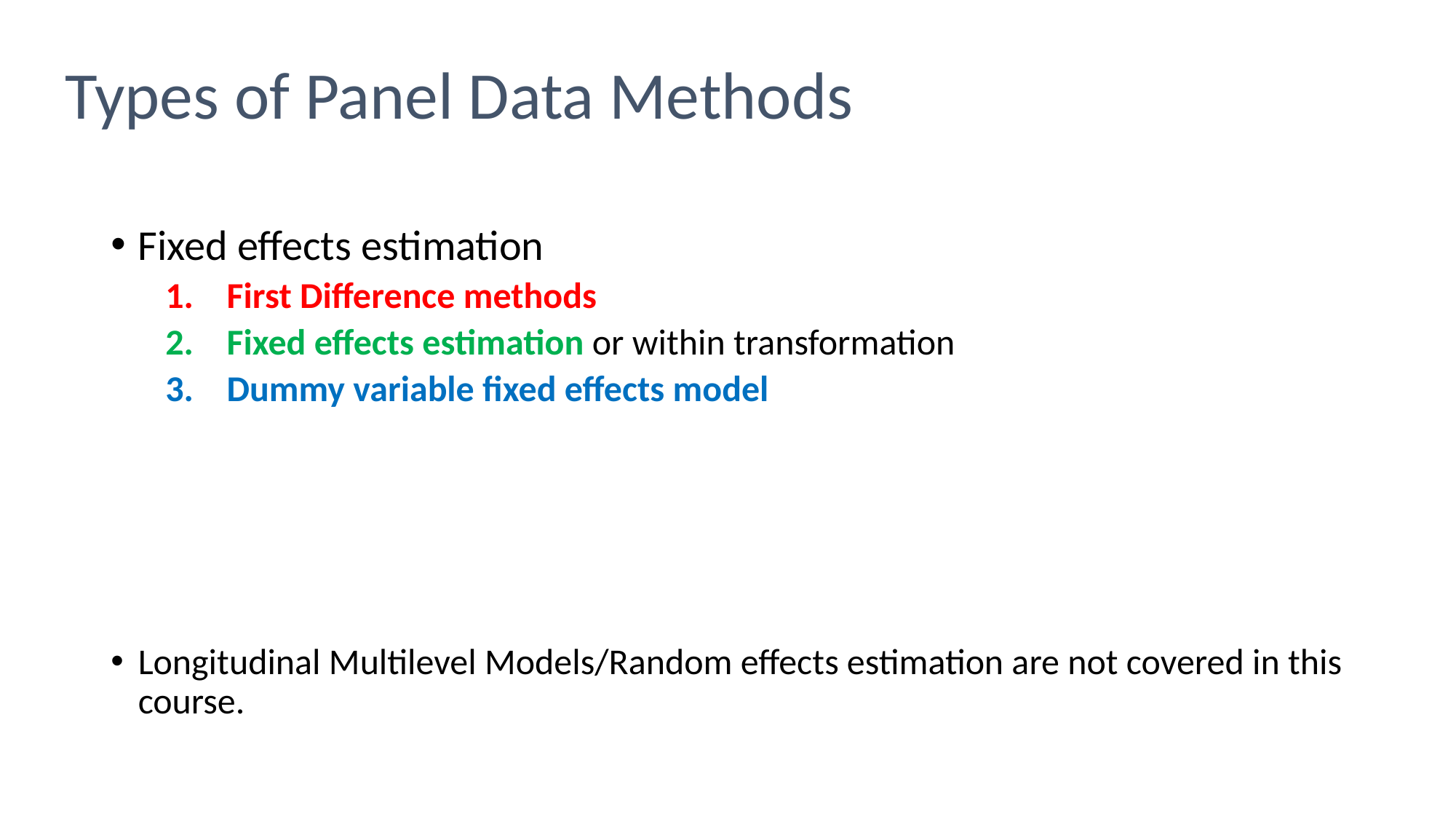

Types of Panel Data Methods
Fixed effects estimation
First Difference methods
Fixed effects estimation or within transformation
Dummy variable fixed effects model

Longitudinal Multilevel Models/Random effects estimation are not covered in this course.